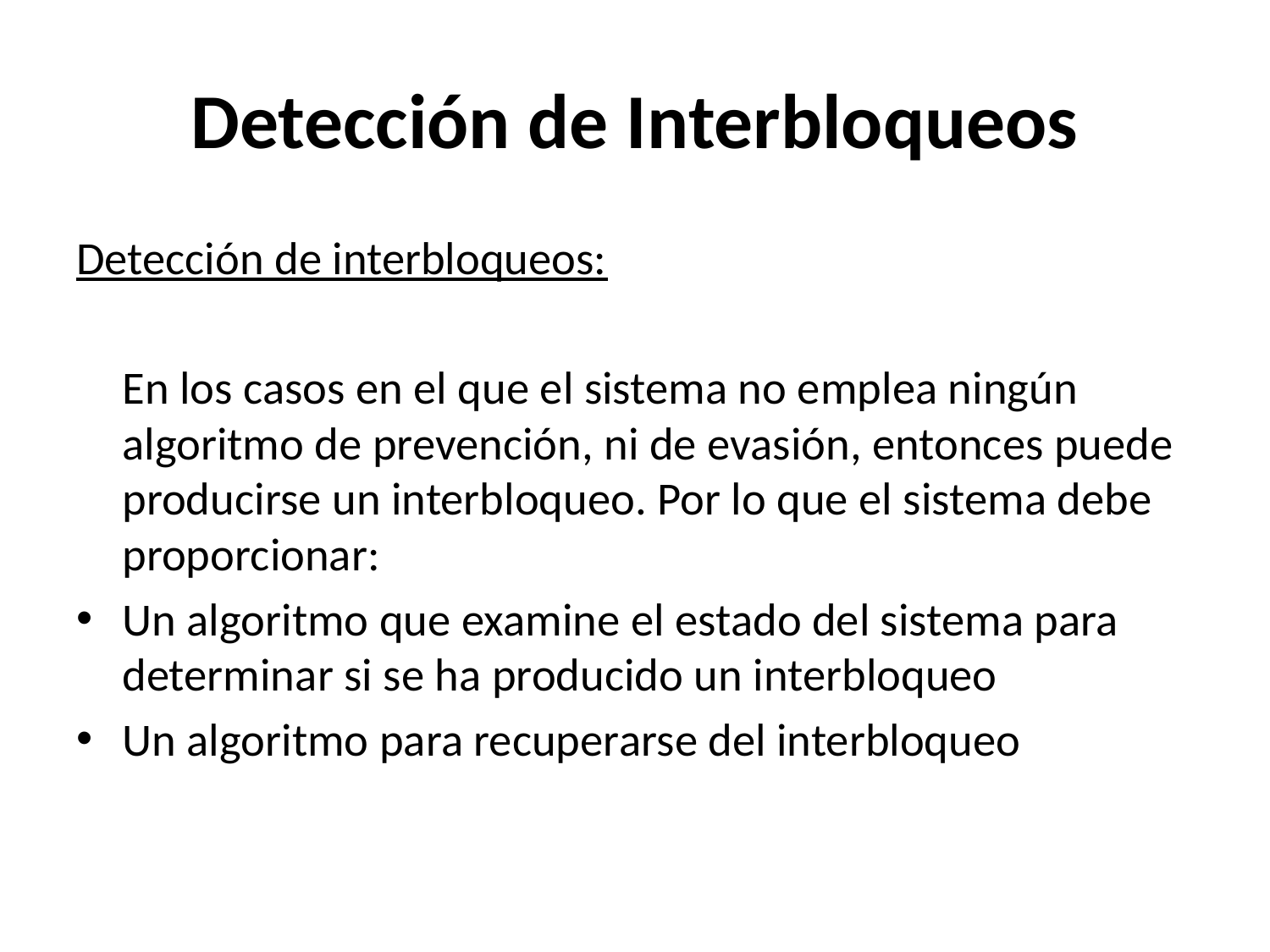

# Detección de Interbloqueos
Detección de interbloqueos:

	En los casos en el que el sistema no emplea ningún algoritmo de prevención, ni de evasión, entonces puede producirse un interbloqueo. Por lo que el sistema debe proporcionar:
Un algoritmo que examine el estado del sistema para determinar si se ha producido un interbloqueo
Un algoritmo para recuperarse del interbloqueo